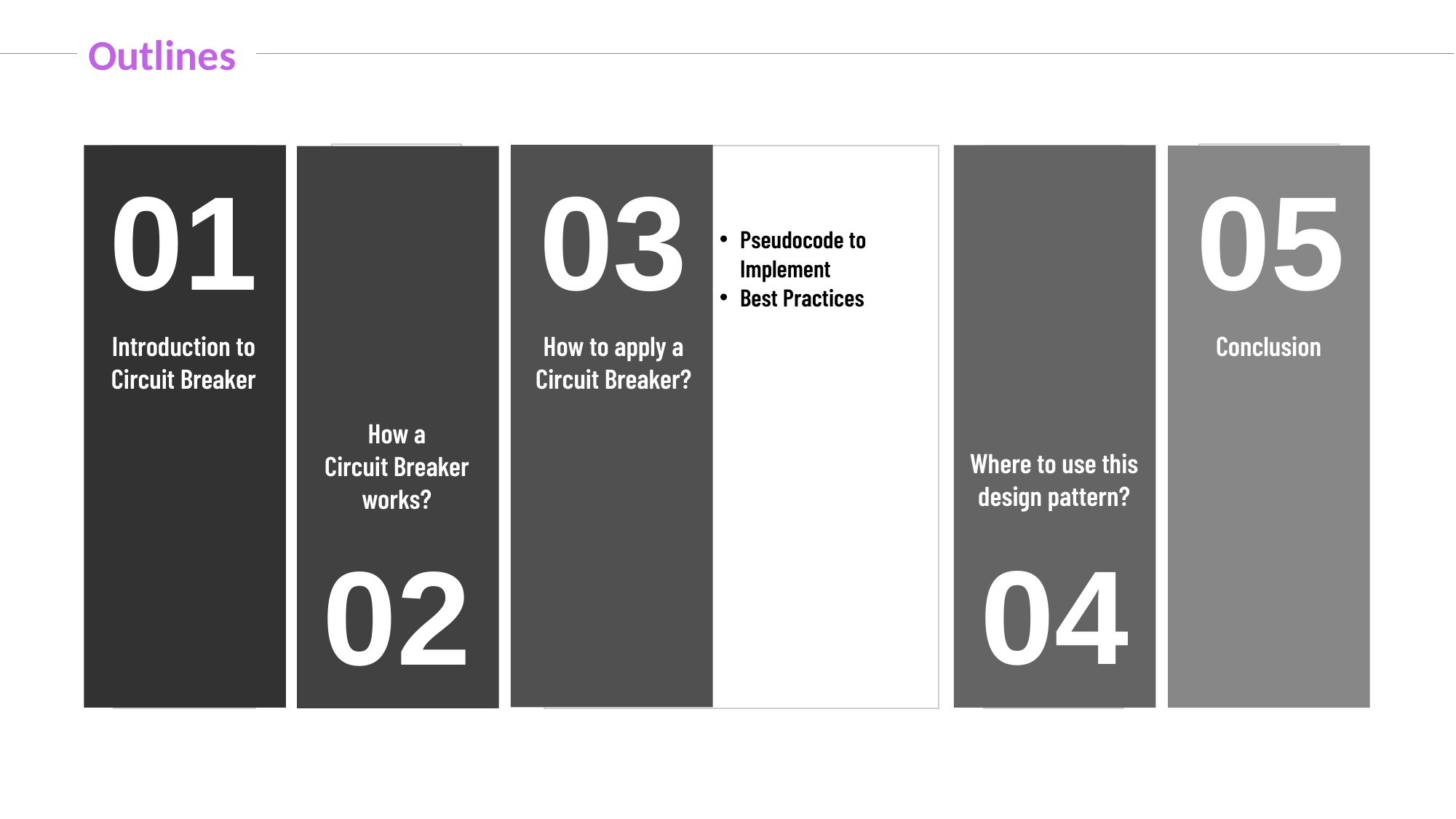

Outlines

03
How to apply a Circuit Breaker?

01
Introduction to
Circuit Breaker

Where to use this design pattern?
04

05
Conclusion

How a
Circuit Breaker works?
02
Pseudocode to Implement
Best Practices